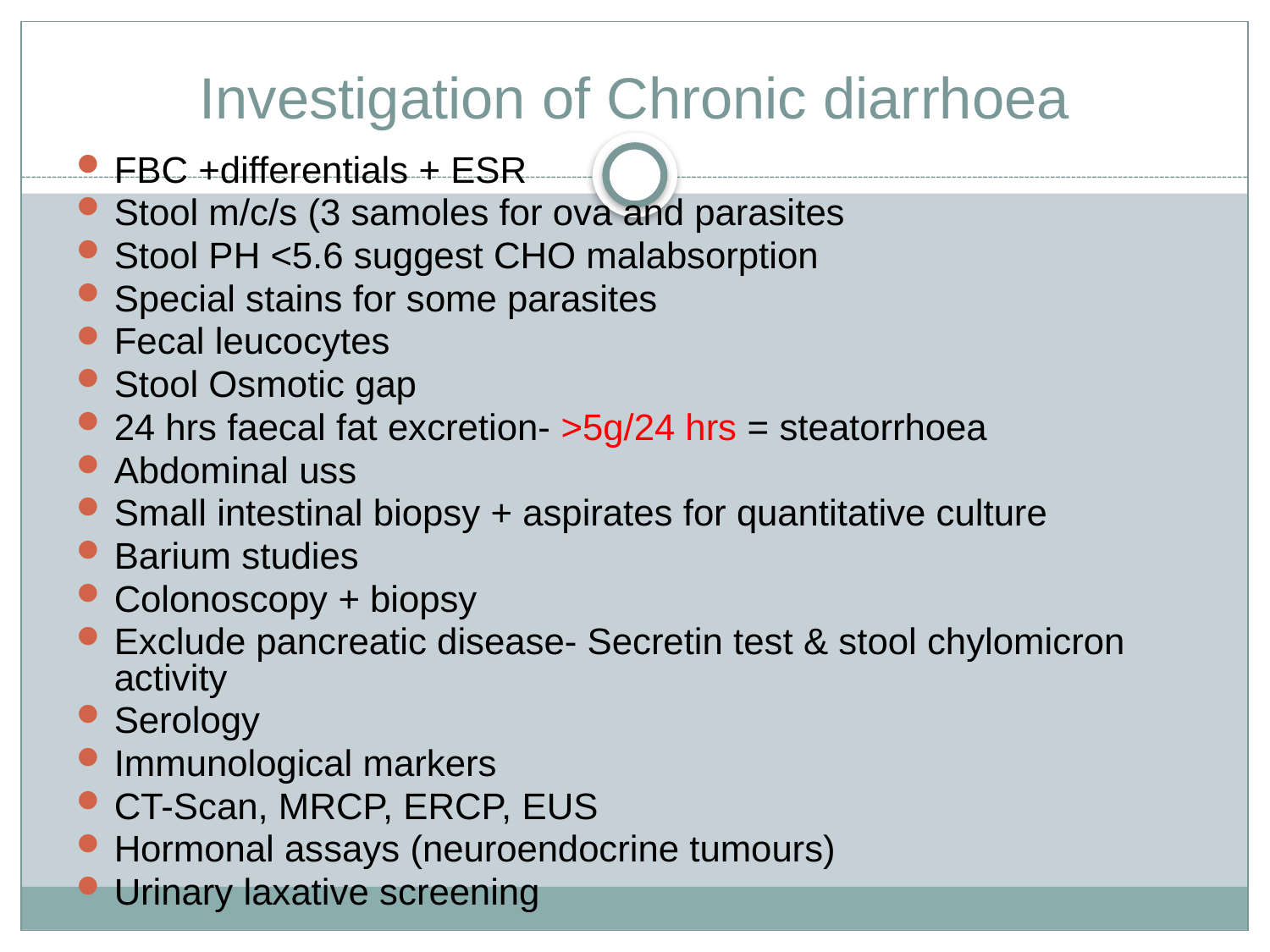

# Investigation of Chronic diarrhoea
FBC +differentials + ESR
Stool m/c/s (3 samoles for ova and parasites
Stool PH <5.6 suggest CHO malabsorption
Special stains for some parasites
Fecal leucocytes
Stool Osmotic gap
24 hrs faecal fat excretion- >5g/24 hrs = steatorrhoea
Abdominal uss
Small intestinal biopsy + aspirates for quantitative culture
Barium studies
Colonoscopy + biopsy
Exclude pancreatic disease- Secretin test & stool chylomicron activity
Serology
Immunological markers
CT-Scan, MRCP, ERCP, EUS
Hormonal assays (neuroendocrine tumours)
Urinary laxative screening